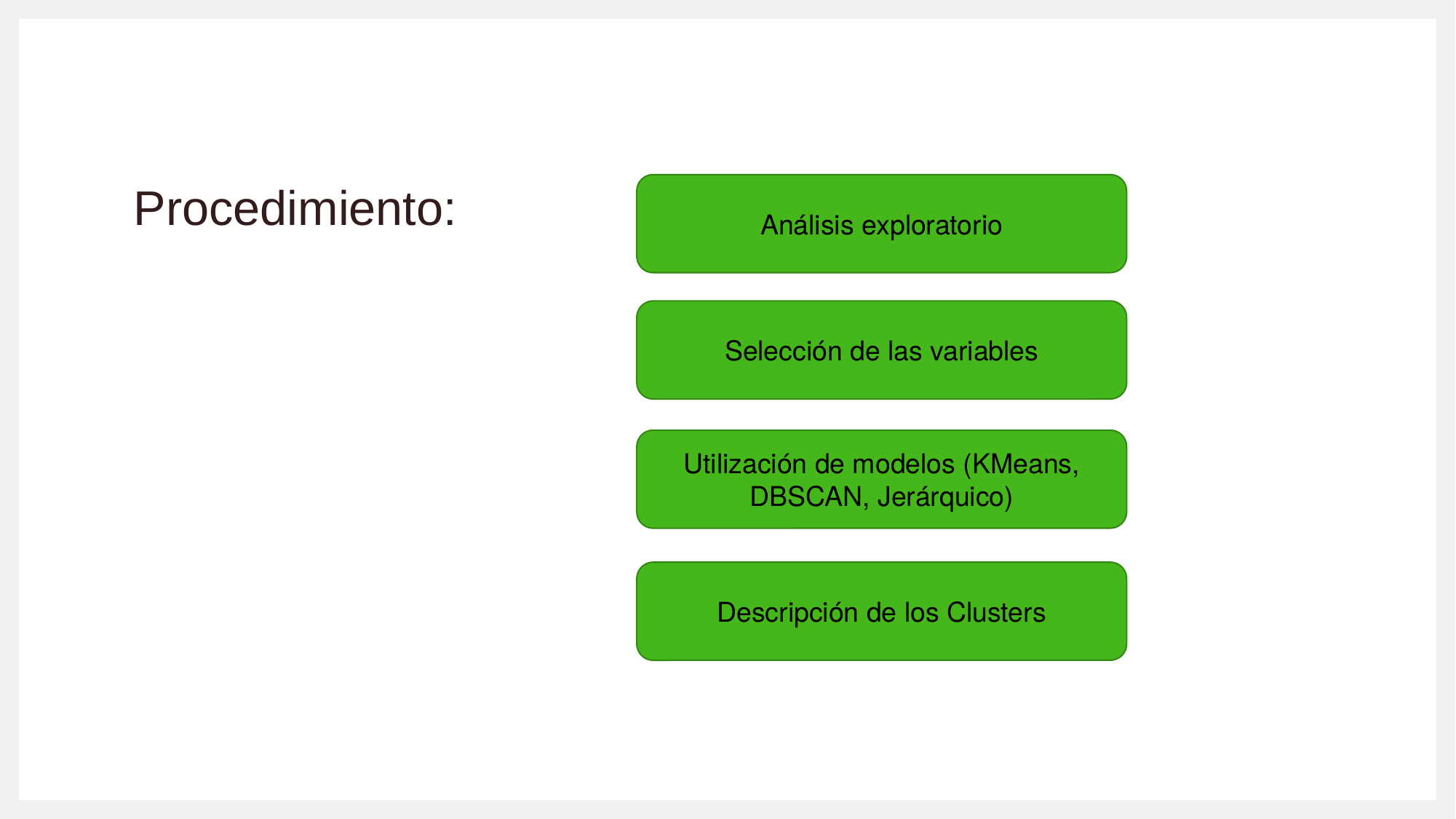

# Procedimiento:
Análisis exploratorio
Selección de las variables
Utilización de modelos (KMeans, DBSCAN, Jerárquico)
Descripción de los Clusters